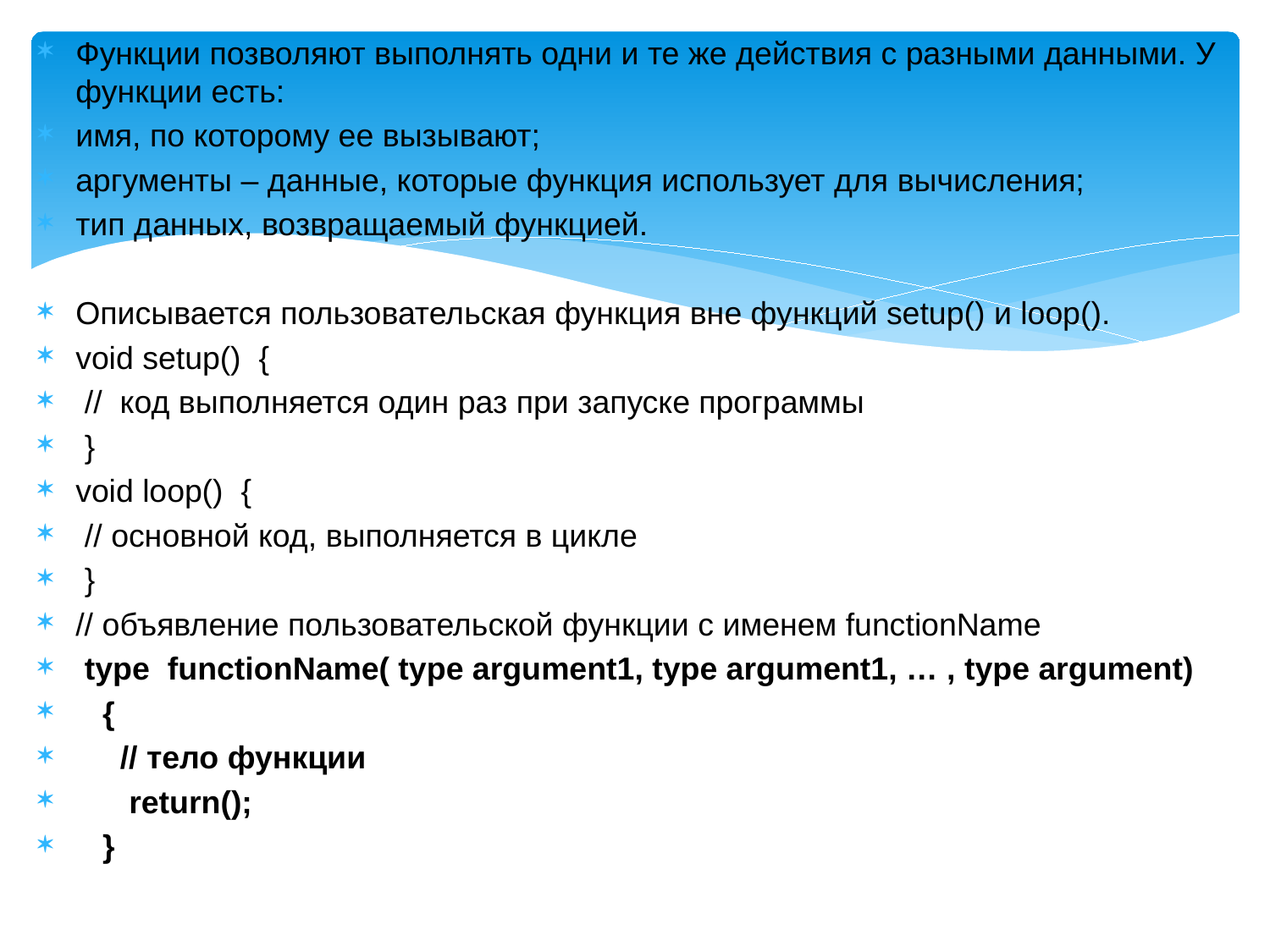

Функции позволяют выполнять одни и те же действия с разными данными. У функции есть:
имя, по которому ее вызывают;
аргументы – данные, которые функция использует для вычисления;
тип данных, возвращаемый функцией.

Описывается пользовательская функция вне функций setup() и loop().
void setup()  {
 //  код выполняется один раз при запуске программы
 }
void loop()  {
 // основной код, выполняется в цикле
 }
// объявление пользовательской функции с именем functionName
 type  functionName( type argument1, type argument1, … , type argument)
   {
     // тело функции
      return();
   }
#